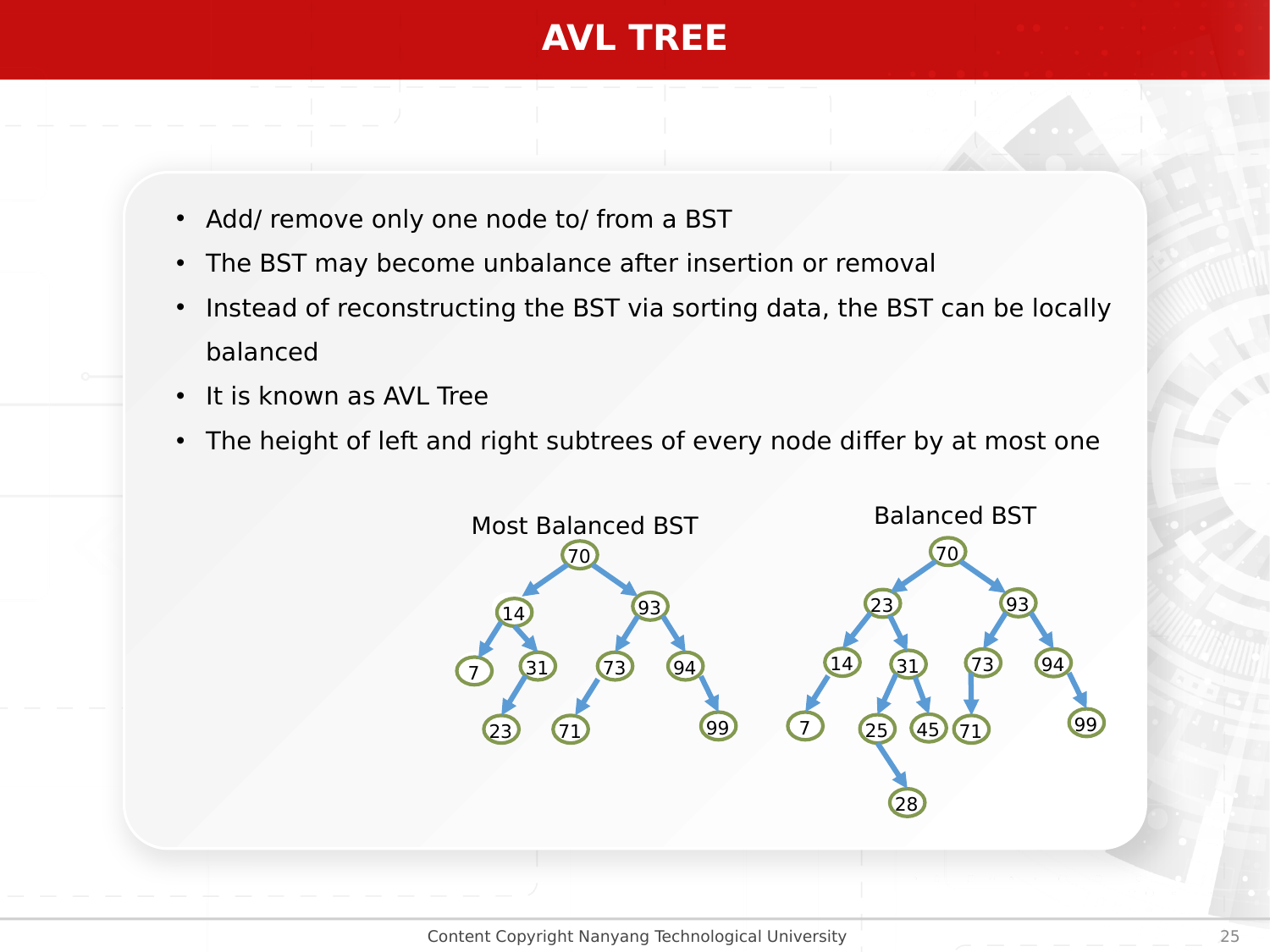

# AVL TREE
Add/ remove only one node to/ from a BST
The BST may become unbalance after insertion or removal
Instead of reconstructing the BST via sorting data, the BST can be locally balanced
It is known as AVL Tree
The height of left and right subtrees of every node differ by at most one

Balanced BST
Most Balanced BST
70

70

93

23

93
14

14

73
94

31

31

73
94

 7
99
99
 7
45
25
71

23
71
28